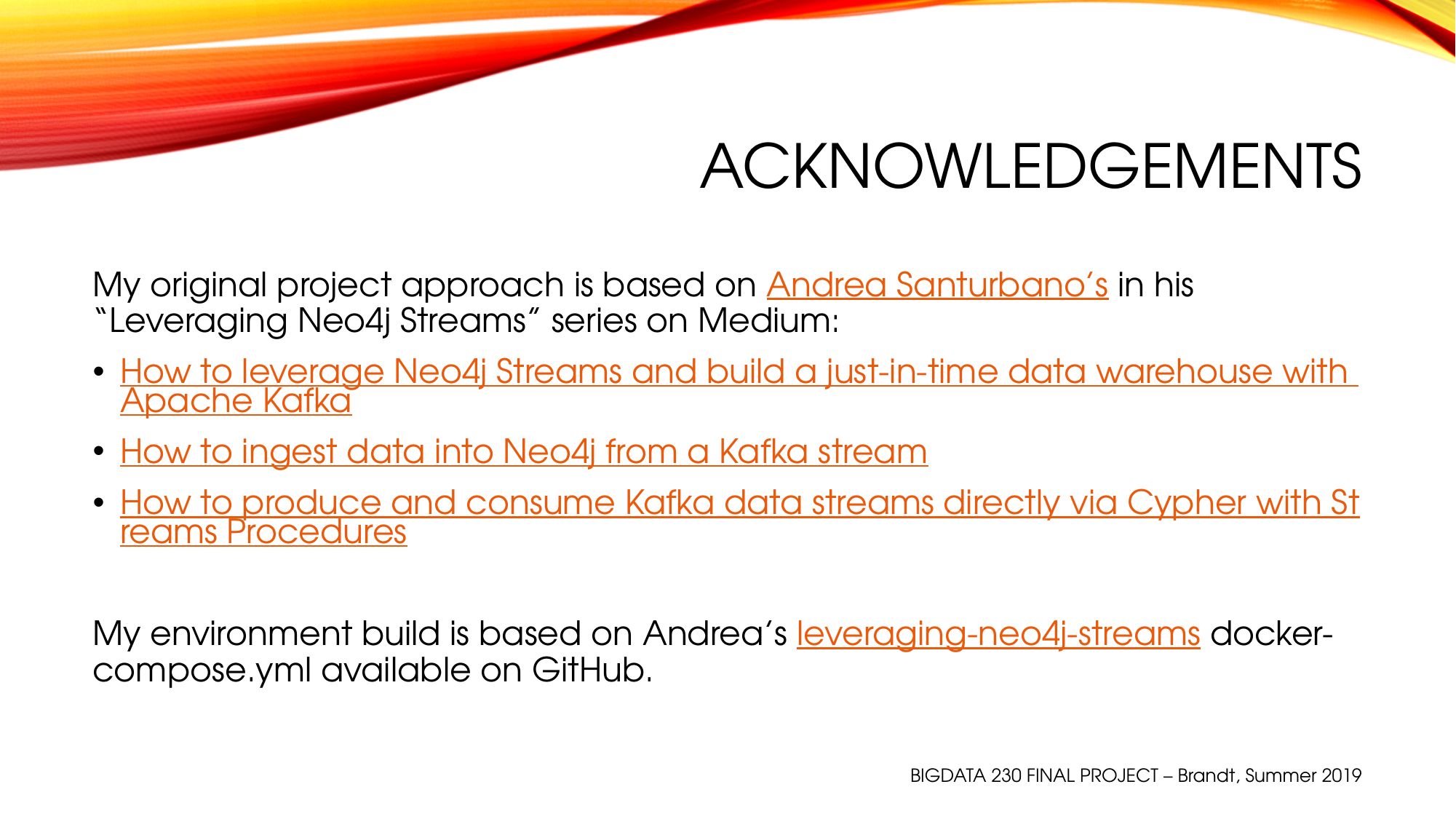

# Acknowledgements
My original project approach is based on Andrea Santurbano’s in his “Leveraging Neo4j Streams” series on Medium:
How to leverage Neo4j Streams and build a just-in-time data warehouse with Apache Kafka
How to ingest data into Neo4j from a Kafka stream
How to produce and consume Kafka data streams directly via Cypher with Streams Procedures

My environment build is based on Andrea’s leveraging-neo4j-streams docker-compose.yml available on GitHub.

BIGDATA 230 FINAL PROJECT – Brandt, Summer 2019